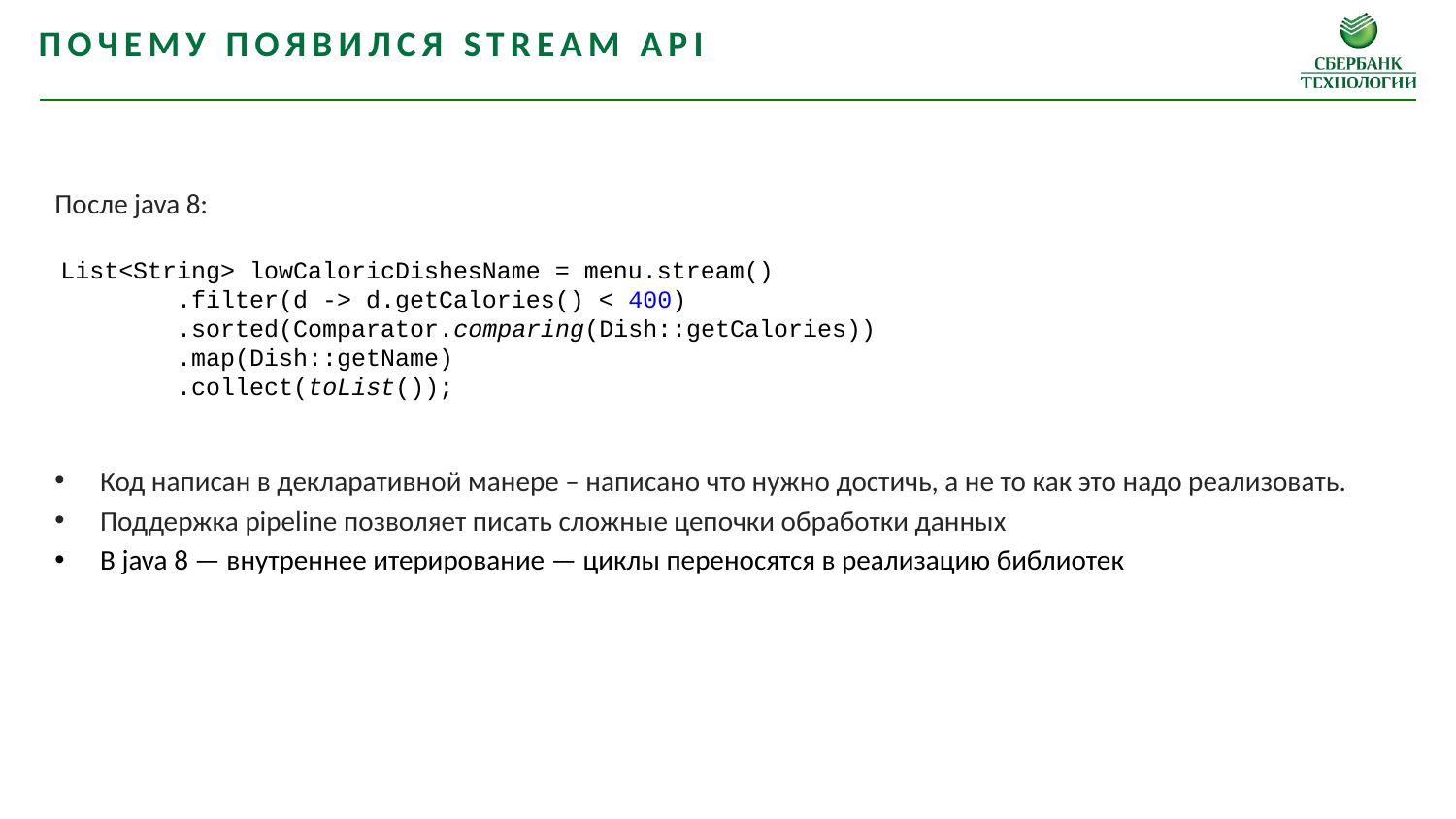

Почему появился Stream api

После java 8:

Код написан в декларативной манере – написано что нужно достичь, а не то как это надо реализовать.
Поддержка pipeline позволяет писать сложные цепочки обработки данных
В java 8 — внутреннее итерирование — циклы переносятся в реализацию библиотек

List<String> lowCaloricDishesName = menu.stream()
        .filter(d -> d.getCalories() < 400)
        .sorted(Comparator.comparing(Dish::getCalories))
        .map(Dish::getName)
        .collect(toList());